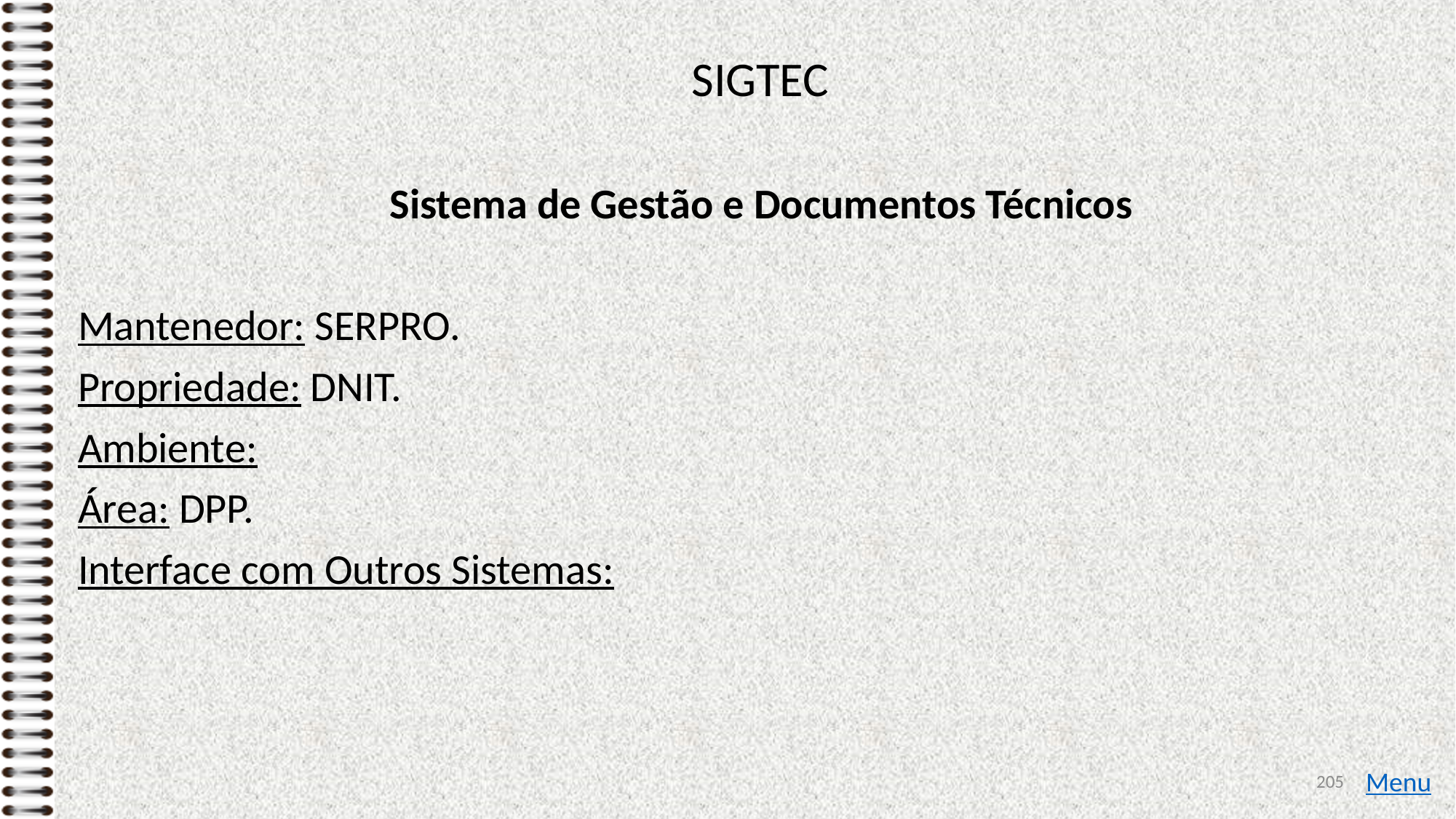

# SIGTEC

Sistema de Gestão e Documentos Técnicos

Mantenedor: SERPRO.
Propriedade: DNIT.
Ambiente:
Área: DPP.
Interface com Outros Sistemas:

205
Menu